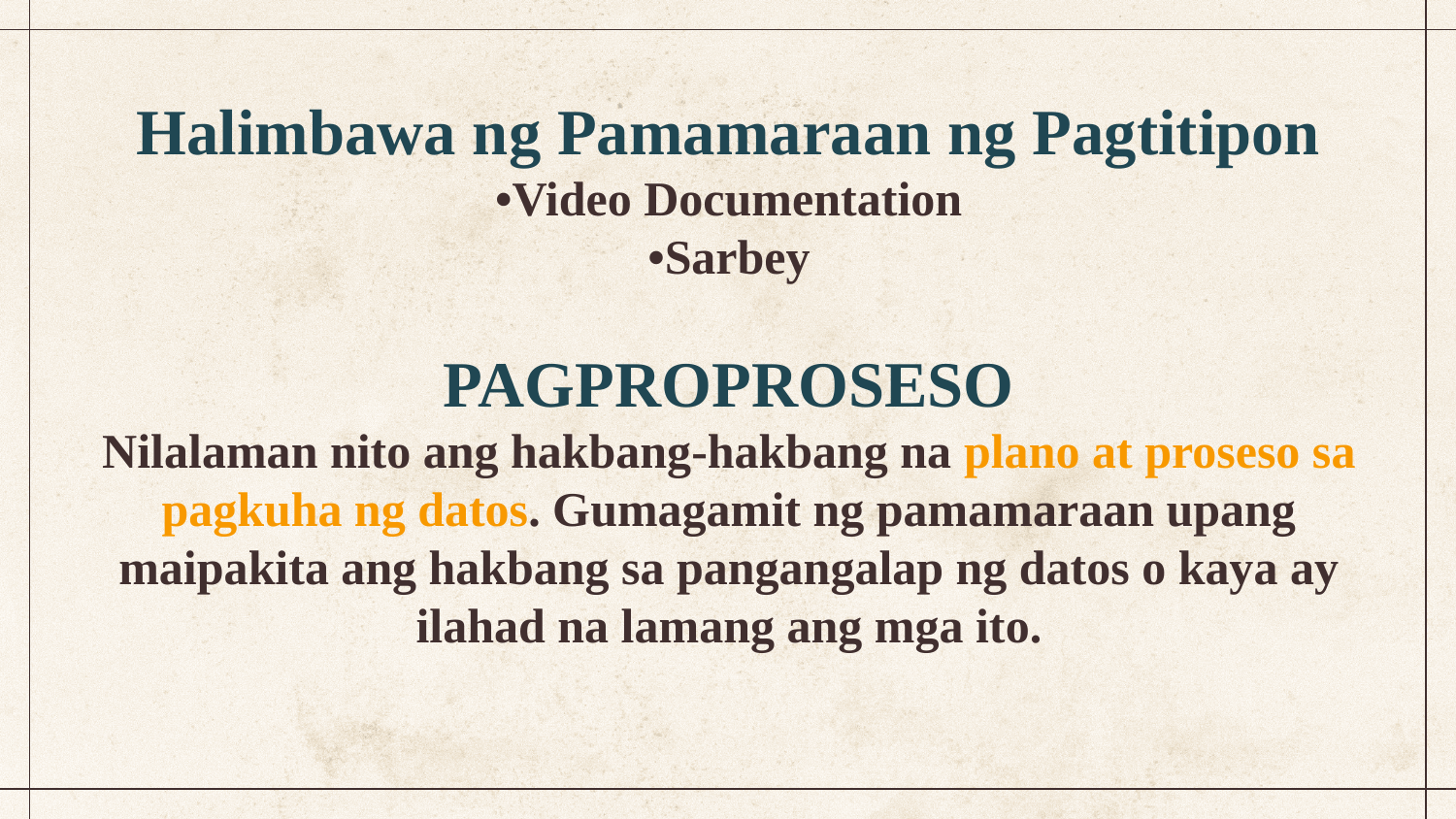

# Halimbawa ng Pamamaraan ng Pagtitipon •Video Documentation •Sarbey   PAGPROPROSESO Nilalaman nito ang hakbang-hakbang na plano at proseso sa pagkuha ng datos. Gumagamit ng pamamaraan upang maipakita ang hakbang sa pangangalap ng datos o kaya ay ilahad na lamang ang mga ito.